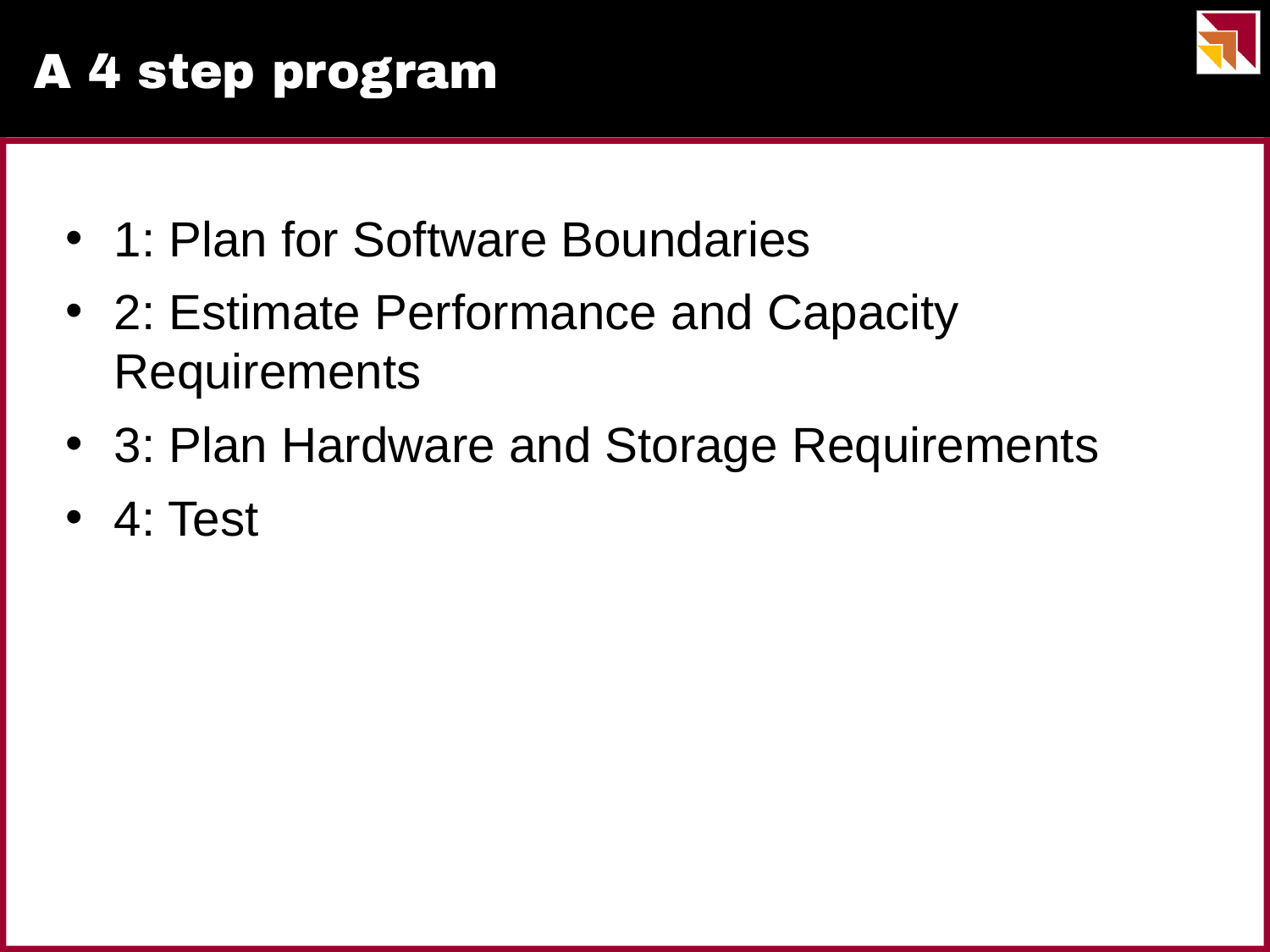

# A 4 step program
1: Plan for Software Boundaries
2: Estimate Performance and Capacity Requirements
3: Plan Hardware and Storage Requirements
4: Test